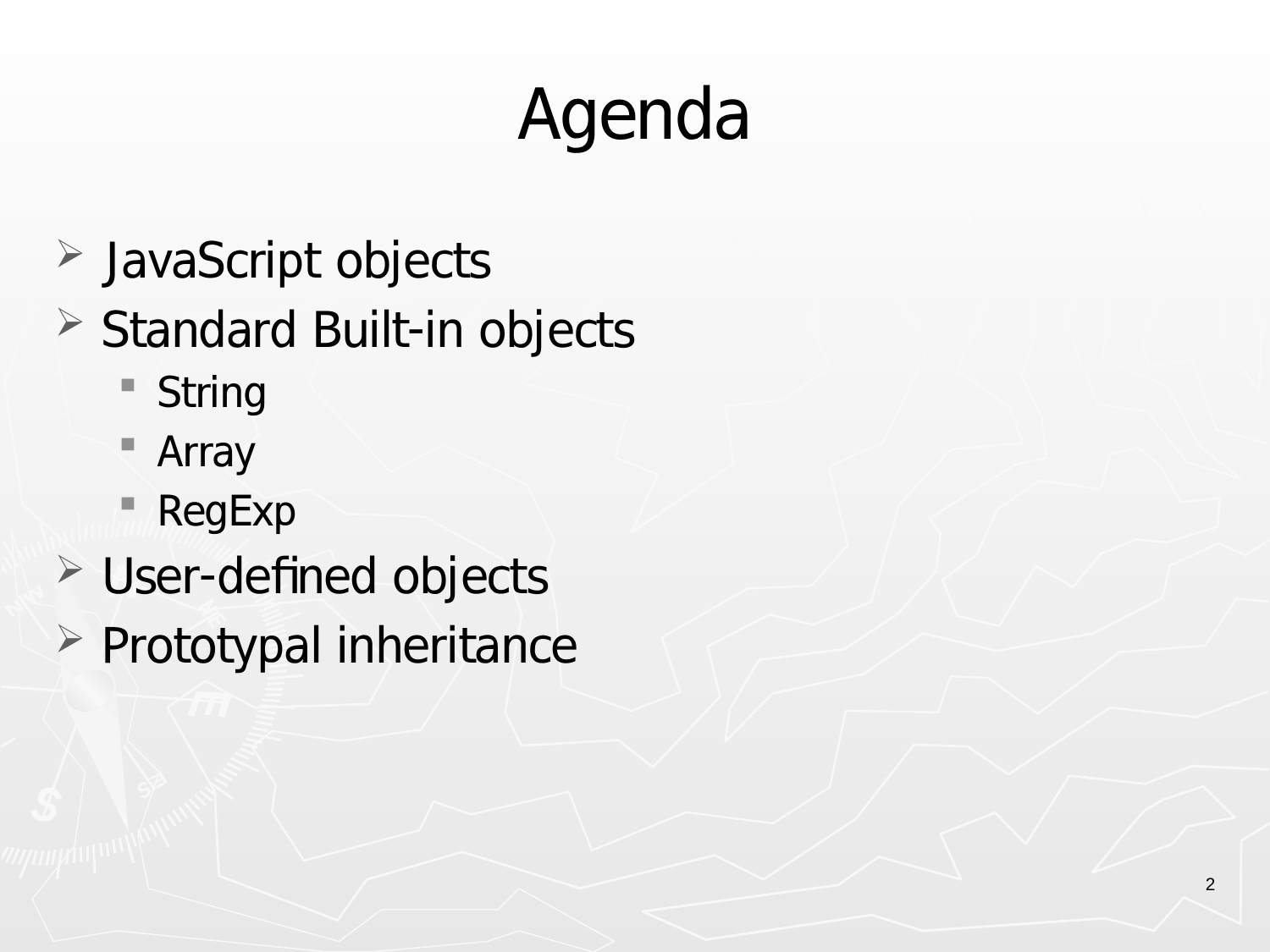

# Agenda
JavaScript objects
Standard Built-in objects
String
Array
RegExp
User-defined objects
Prototypal inheritance

2